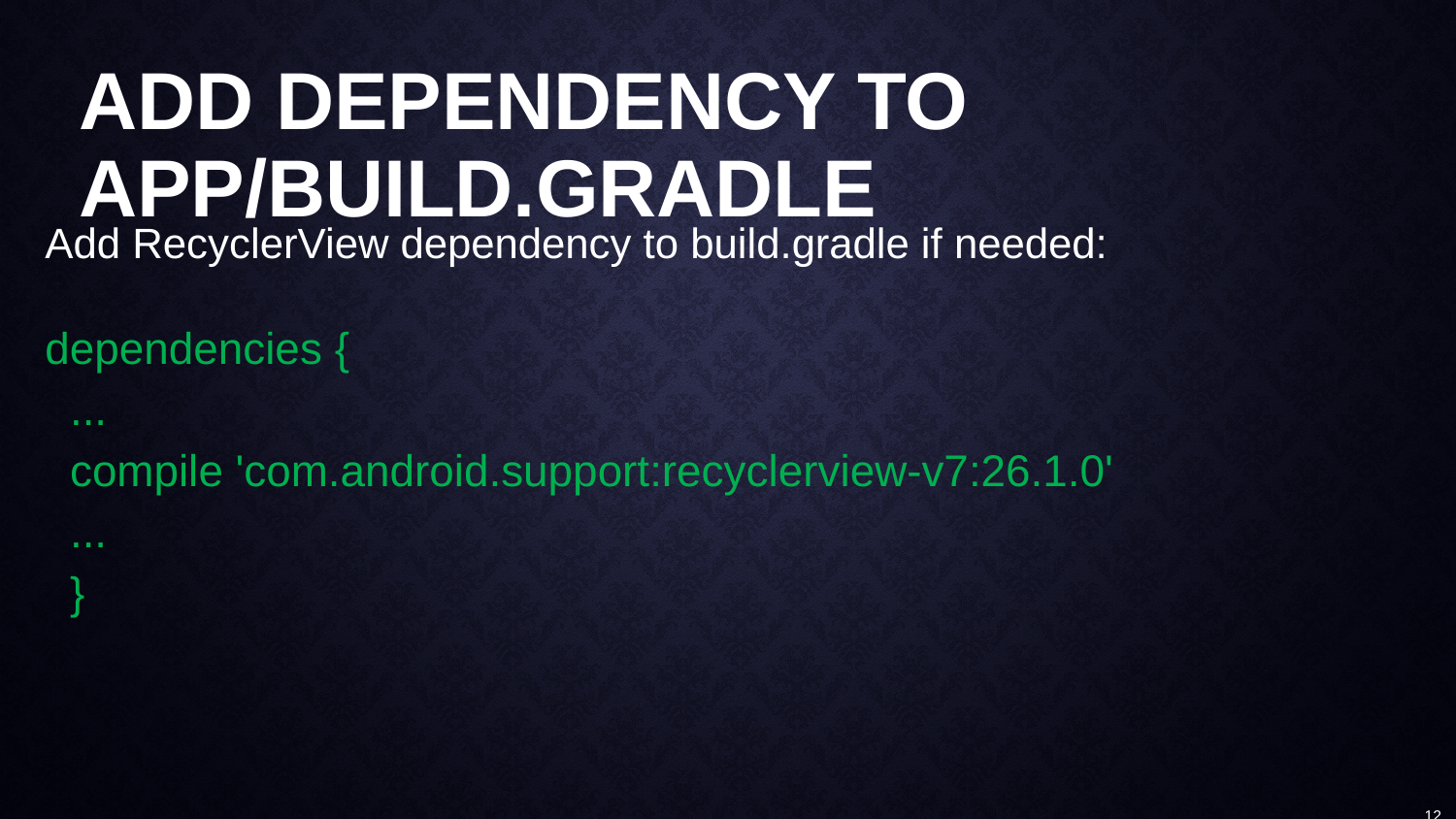

# Add dependency to app/build.gradle
Add RecyclerView dependency to build.gradle if needed:

dependencies {
  ...
  compile 'com.android.support:recyclerview-v7:26.1.0'
  ...
  }
12